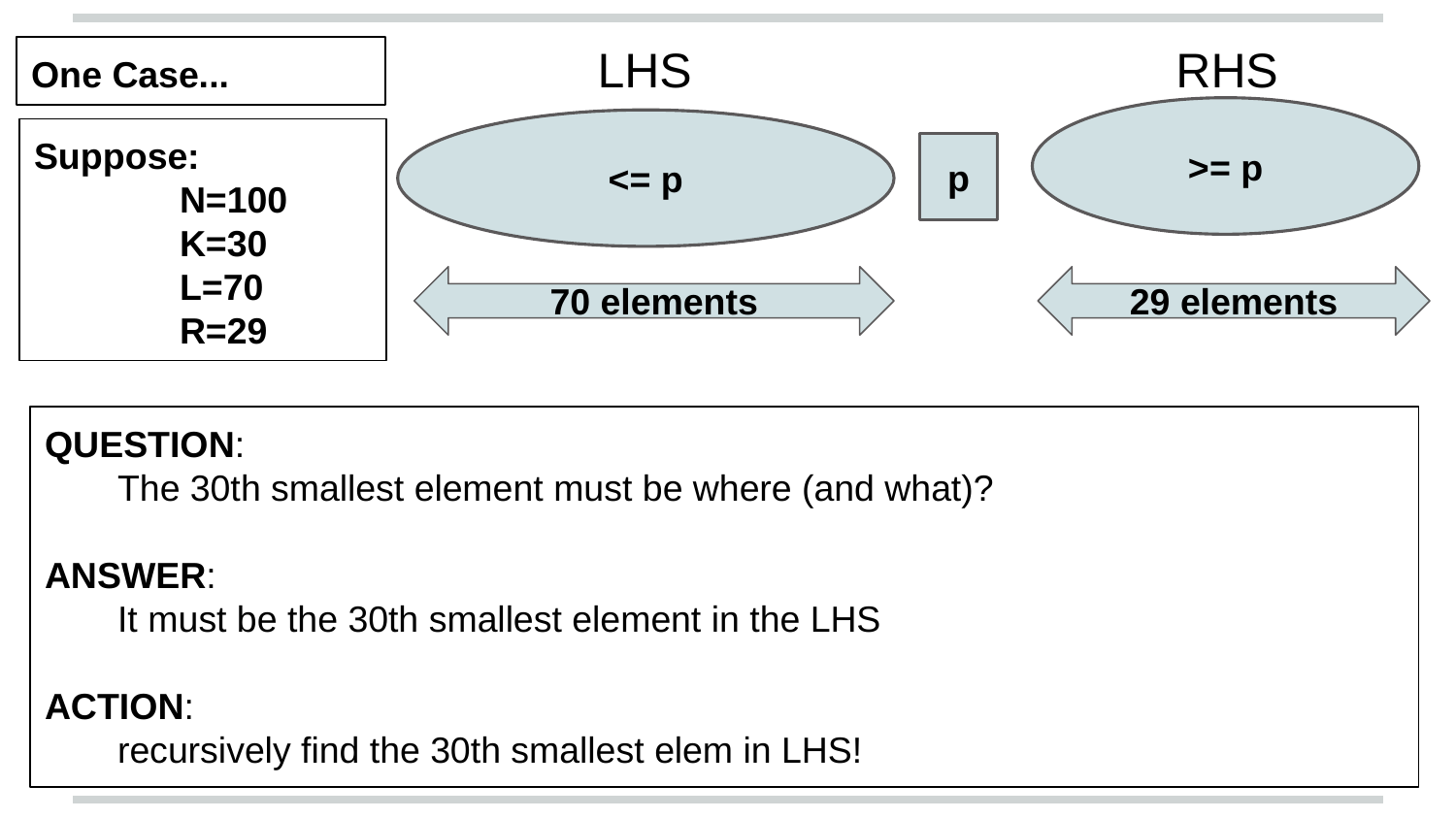

LHS
RHS
One Case...
>= p
<= p
Suppose:
N=100
K=30
L=70
R=29
p
70 elements
29 elements
QUESTION:
The 30th smallest element must be where (and what)?

ANSWER:
It must be the 30th smallest element in the LHS

ACTION:
recursively find the 30th smallest elem in LHS!